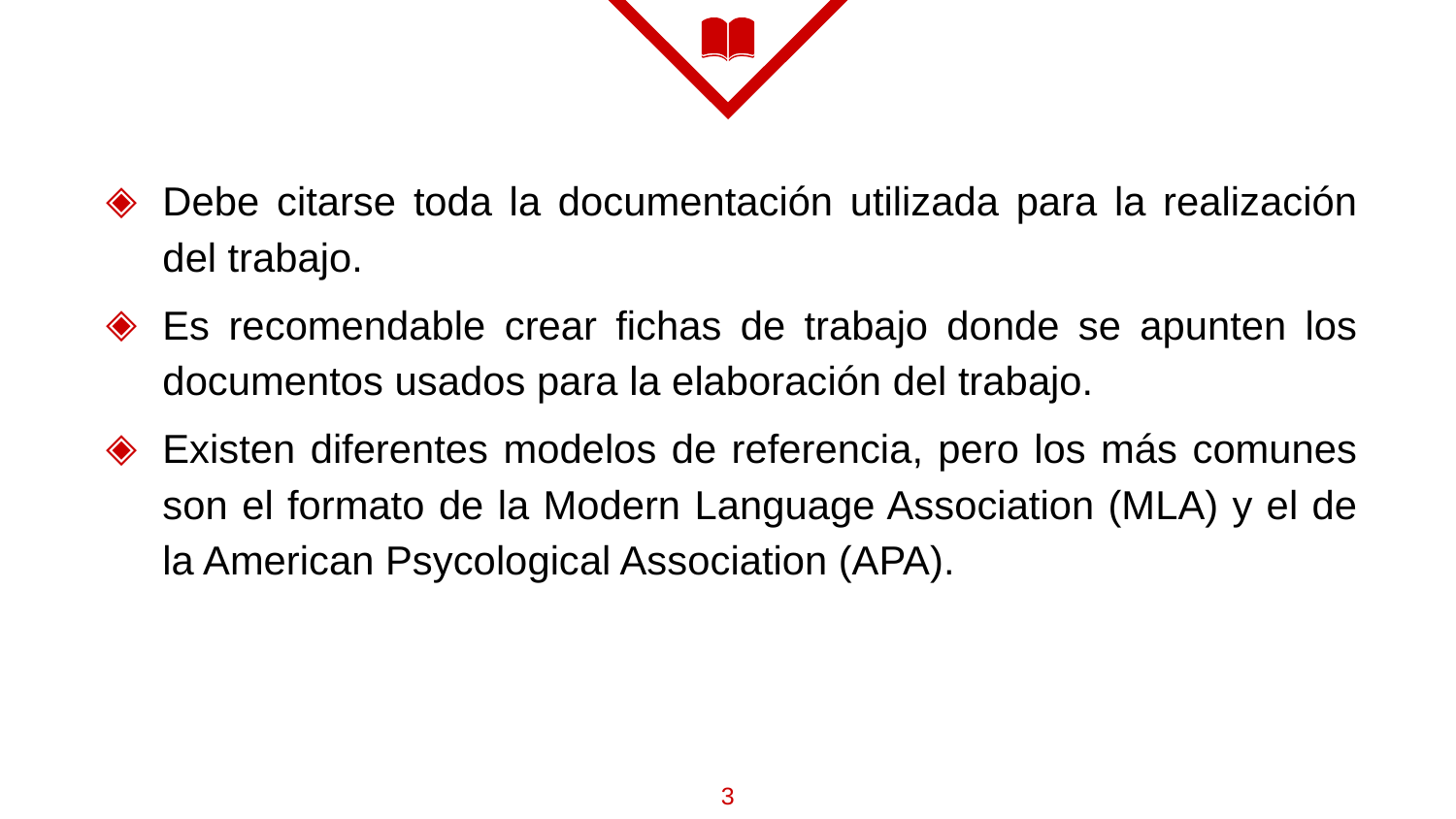

Debe citarse toda la documentación utilizada para la realización del trabajo.
Es recomendable crear fichas de trabajo donde se apunten los documentos usados para la elaboración del trabajo.
Existen diferentes modelos de referencia, pero los más comunes son el formato de la Modern Language Association (MLA) y el de la American Psycological Association (APA).
3